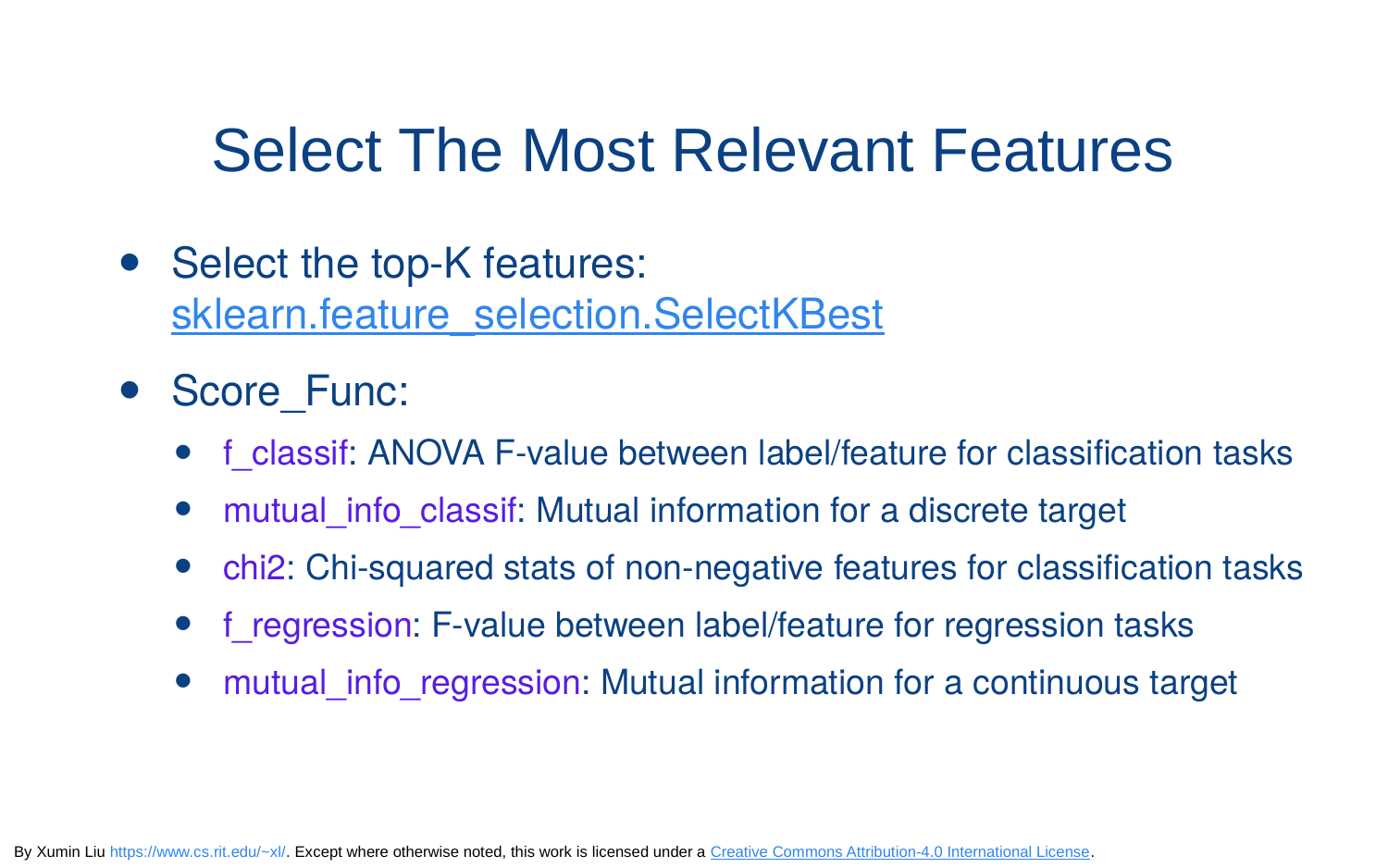

# Select The Most Relevant Features
Select the top-K features:sklearn.feature_selection.SelectKBest
Score_Func:
f_classif: ANOVA F-value between label/feature for classification tasks
mutual_info_classif: Mutual information for a discrete target
chi2: Chi-squared stats of non-negative features for classification tasks
f_regression: F-value between label/feature for regression tasks
mutual_info_regression: Mutual information for a continuous target